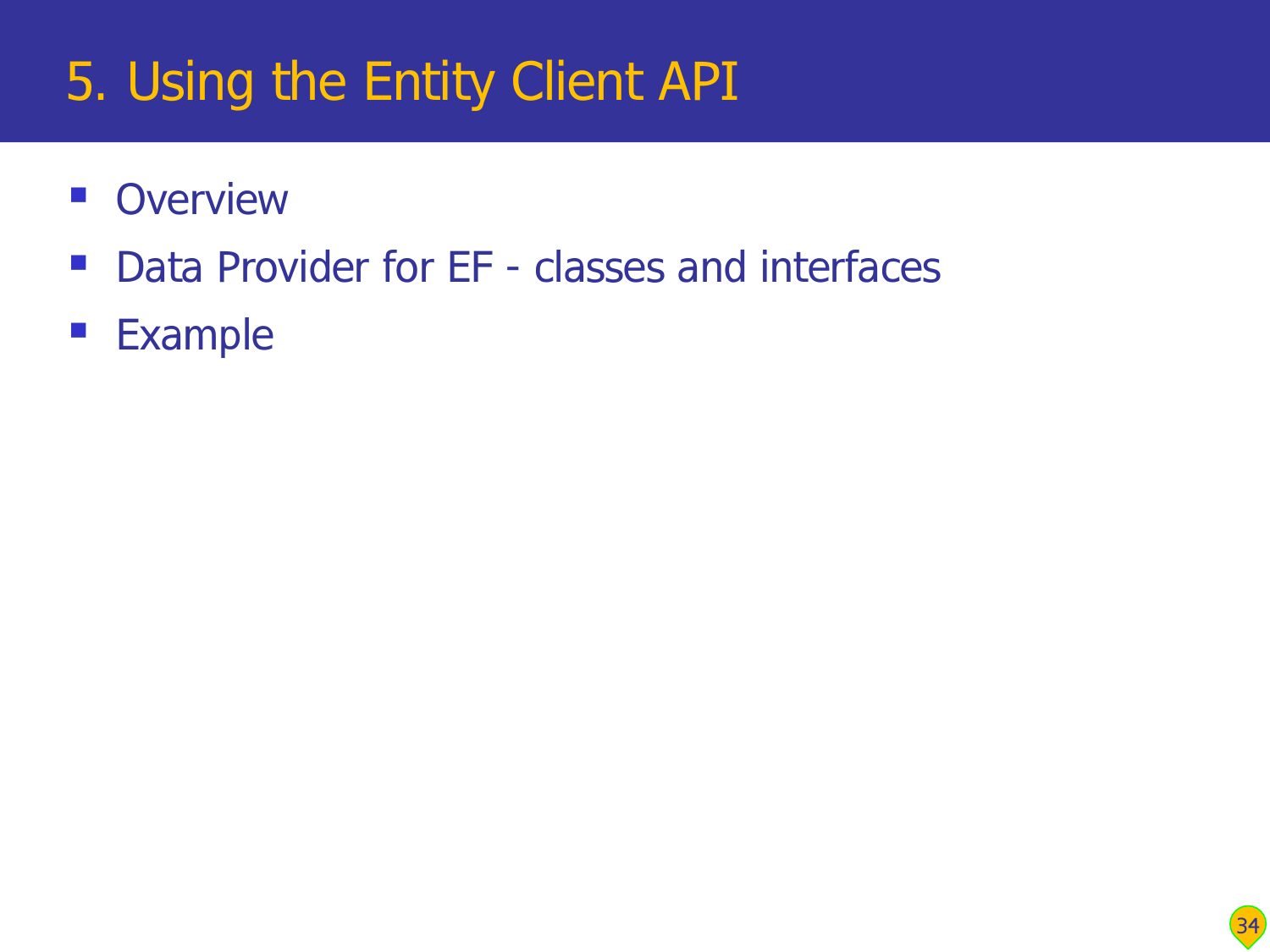

# 5. Using the Entity Client API
Overview
Data Provider for EF - classes and interfaces
Example
34